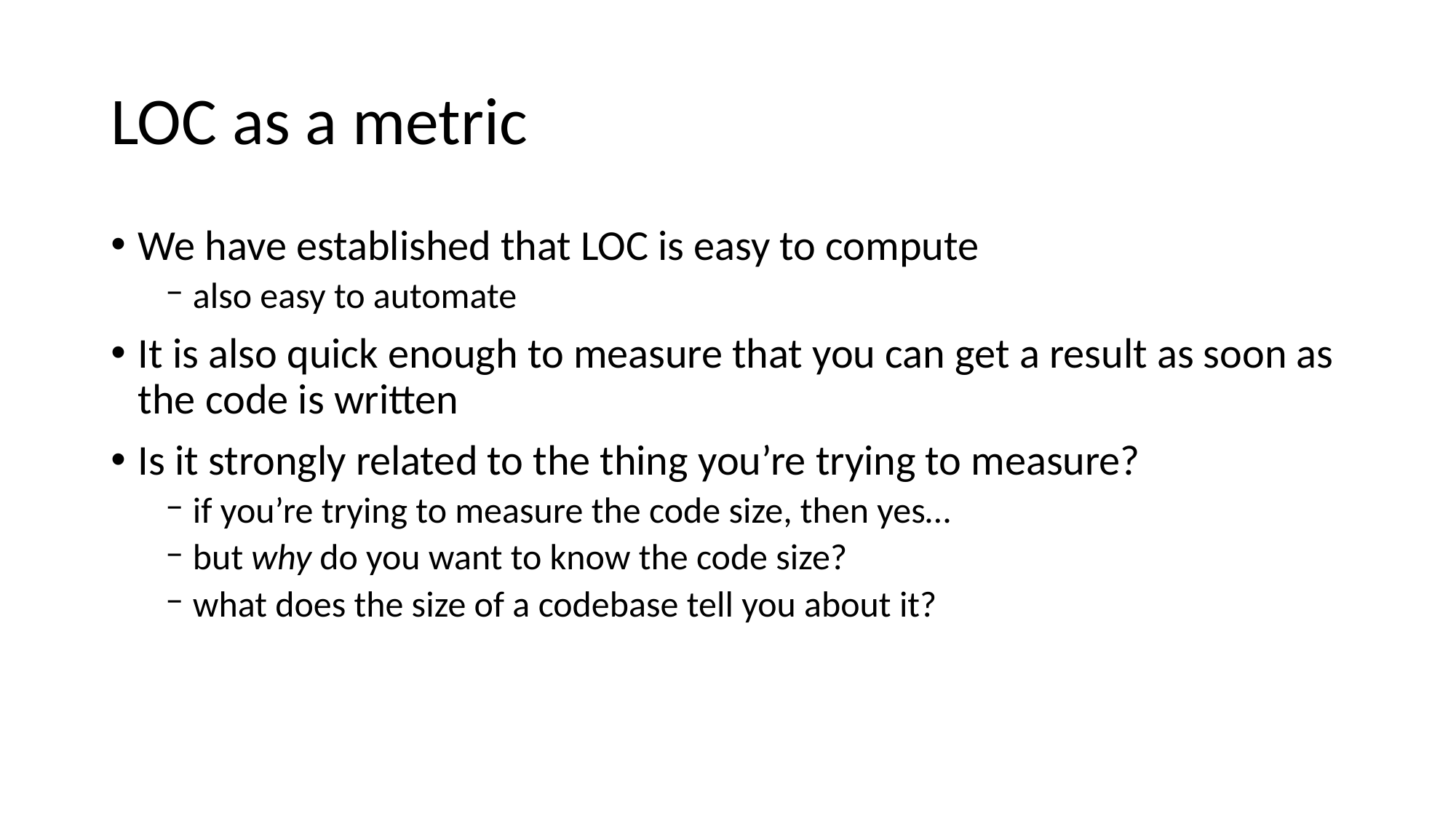

# LOC as a metric
We have established that LOC is easy to compute
also easy to automate
It is also quick enough to measure that you can get a result as soon as the code is written
Is it strongly related to the thing you’re trying to measure?
if you’re trying to measure the code size, then yes…
but why do you want to know the code size?
what does the size of a codebase tell you about it?